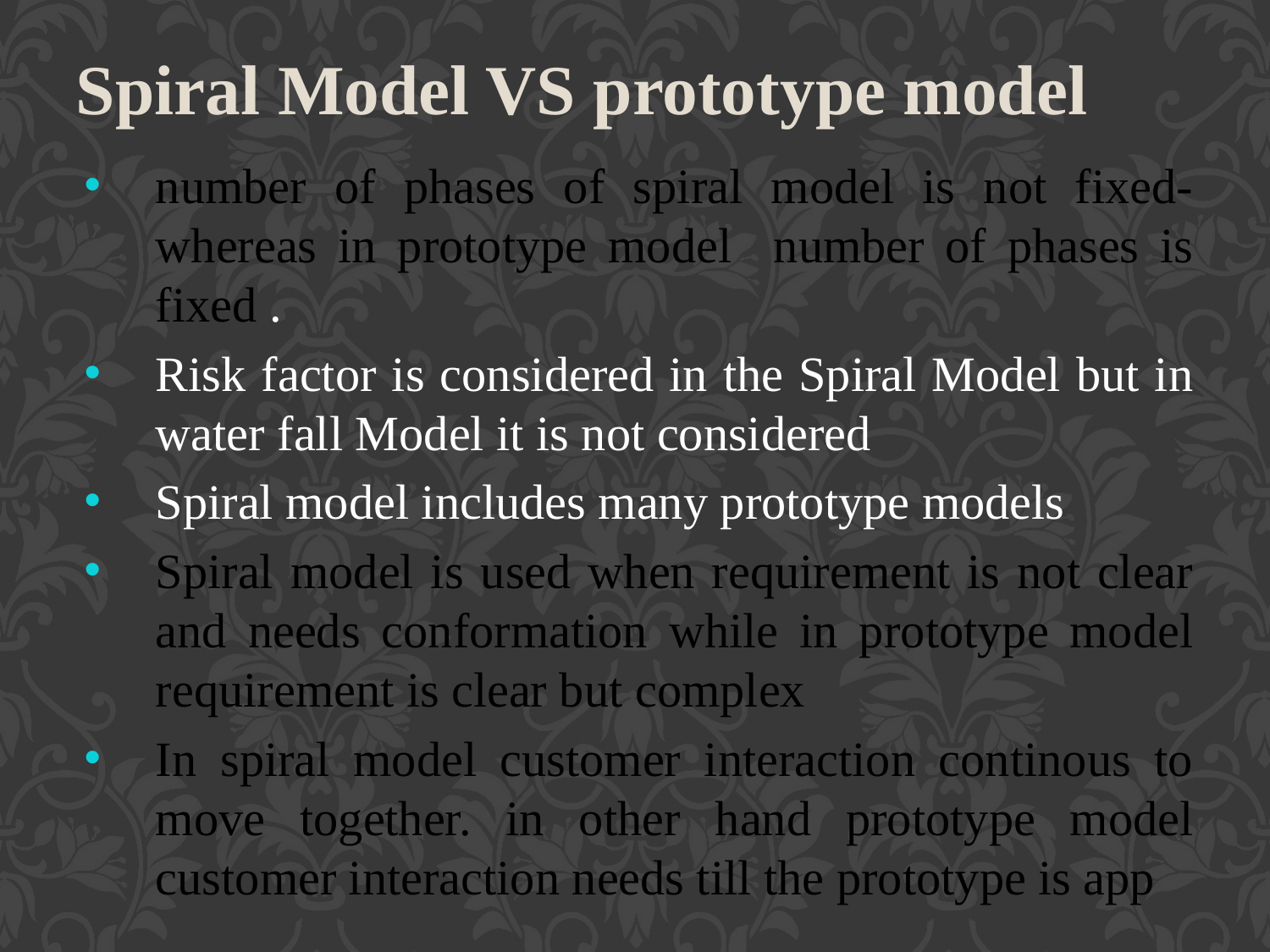

Spiral Model VS prototype model
number of phases of spiral model is not fixed-whereas in prototype model  number of phases is fixed .
Risk factor is considered in the Spiral Model but in water fall Model it is not considered
Spiral model includes many prototype models
Spiral model is used when requirement is not clear and needs conformation while in prototype model requirement is clear but complex
In spiral model customer interaction continous to move together. in other hand prototype model customer interaction needs till the prototype is app